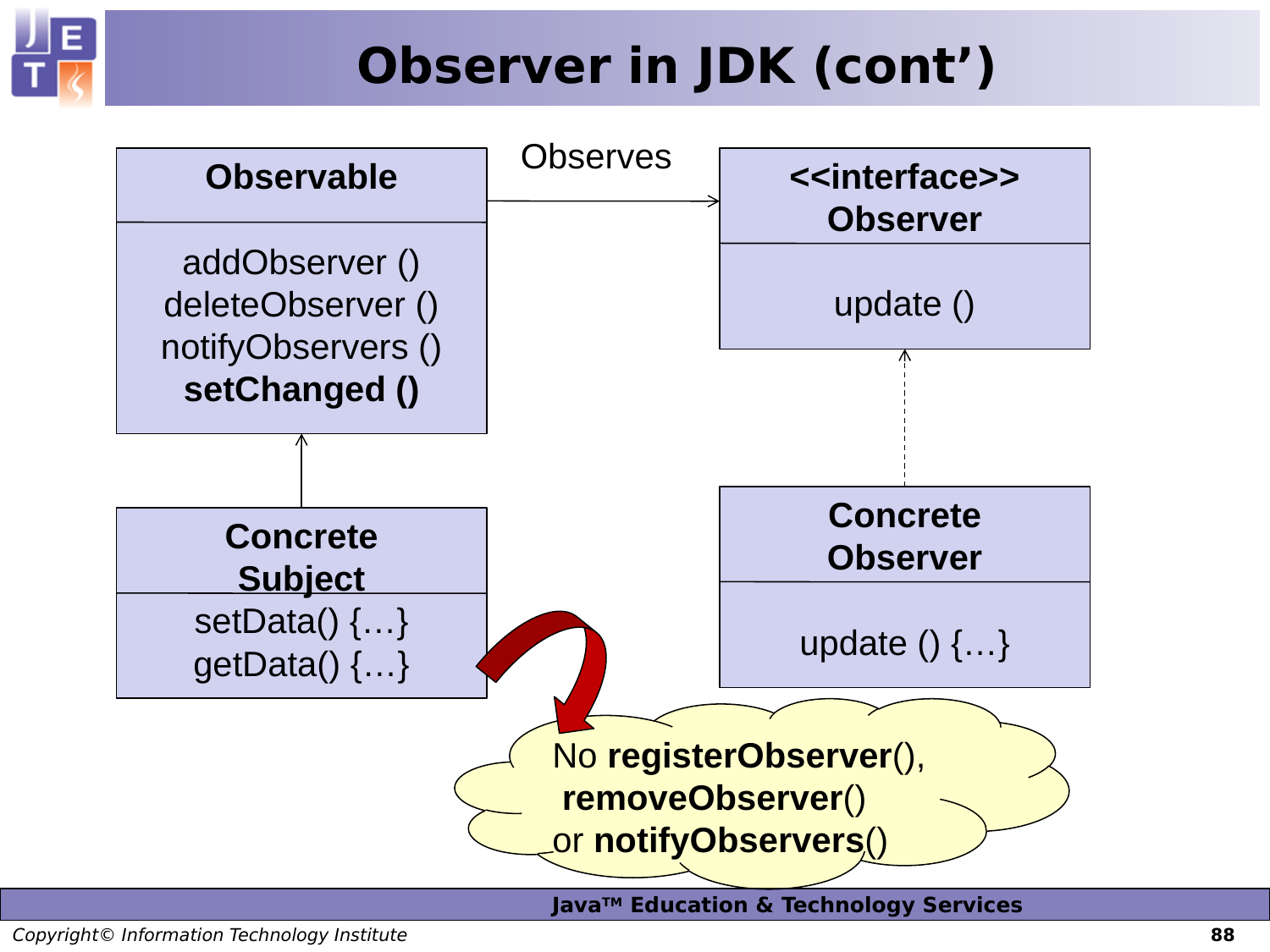

# Observer in JDK (cont’)
Observes
Observable

addObserver ()
deleteObserver ()
notifyObservers ()
setChanged ()
<<interface>>
Observer

update ()
Concrete
Observer

update () {…}
Concrete
Subject
setData() {…}
getData() {…}

No registerObserver(),
 removeObserver()
or notifyObservers()